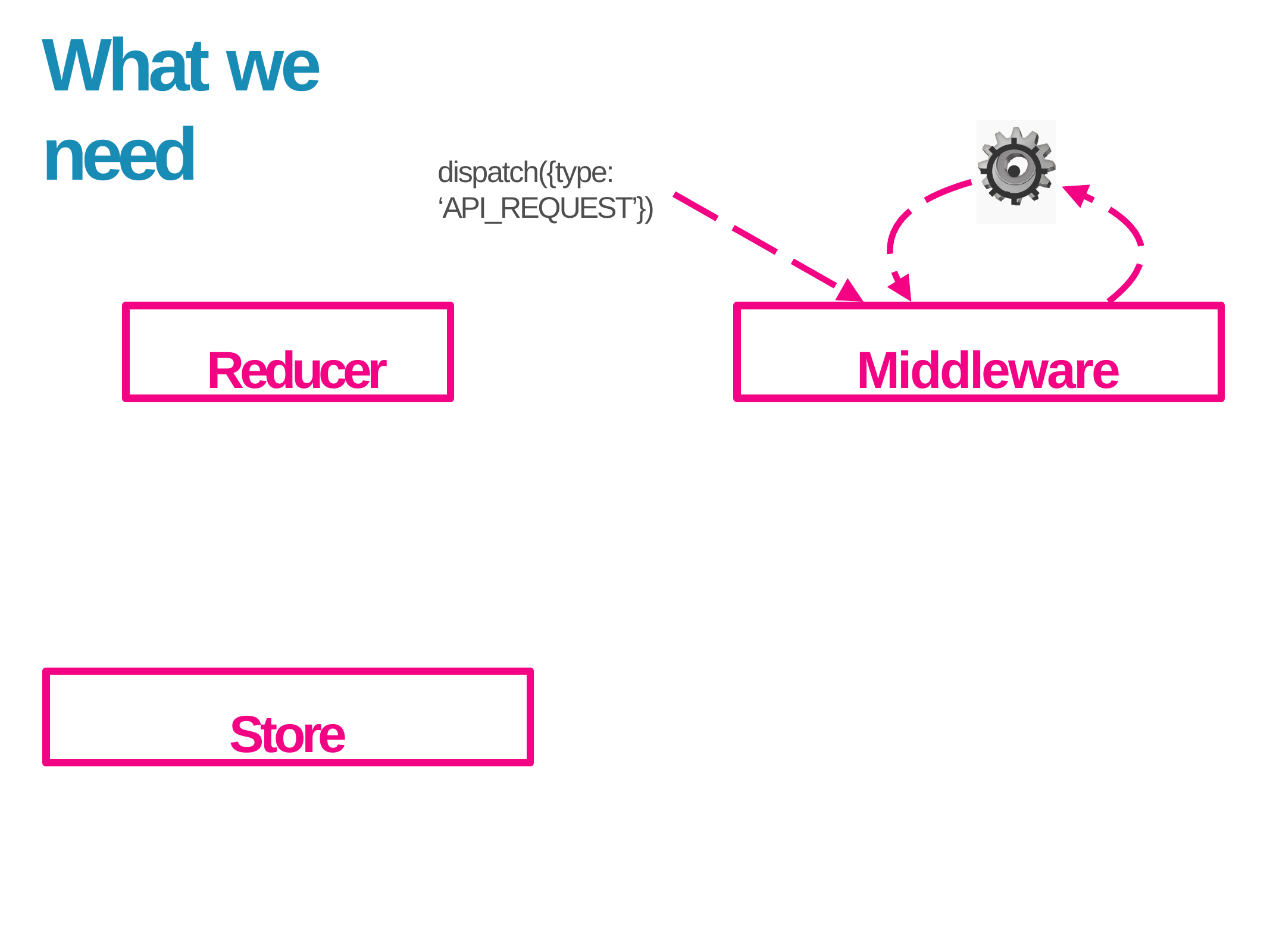

# What we need

⚙
dispatch({type: ‘API_REQUEST’})

Reducer
Middleware
Store